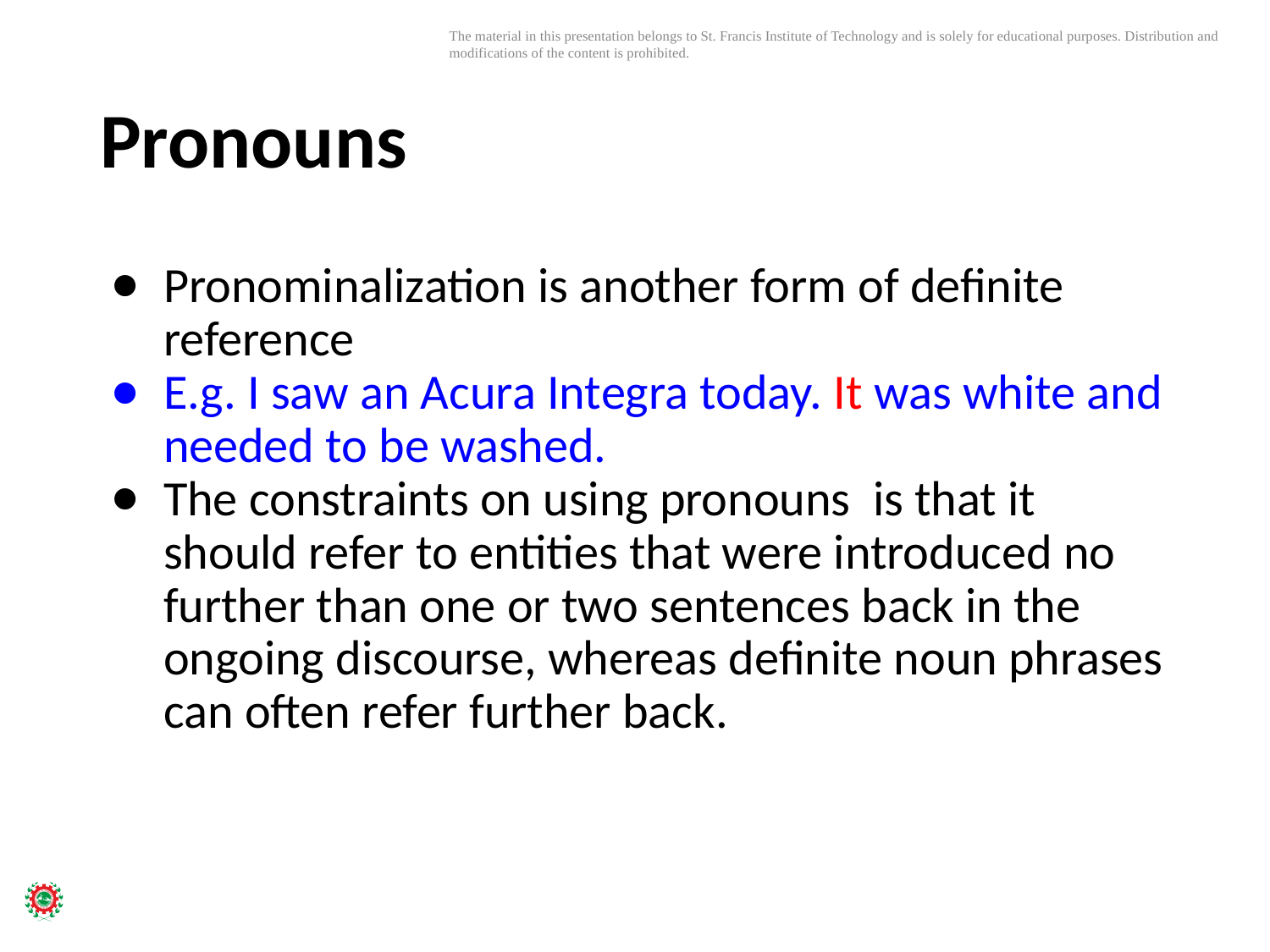

# Pronouns
Pronominalization is another form of deﬁnite reference
E.g. I saw an Acura Integra today. It was white and needed to be washed.
The constraints on using pronouns  is that it should refer to entities that were introduced no further than one or two sentences back in the ongoing discourse, whereas deﬁnite noun phrases can often refer further back.